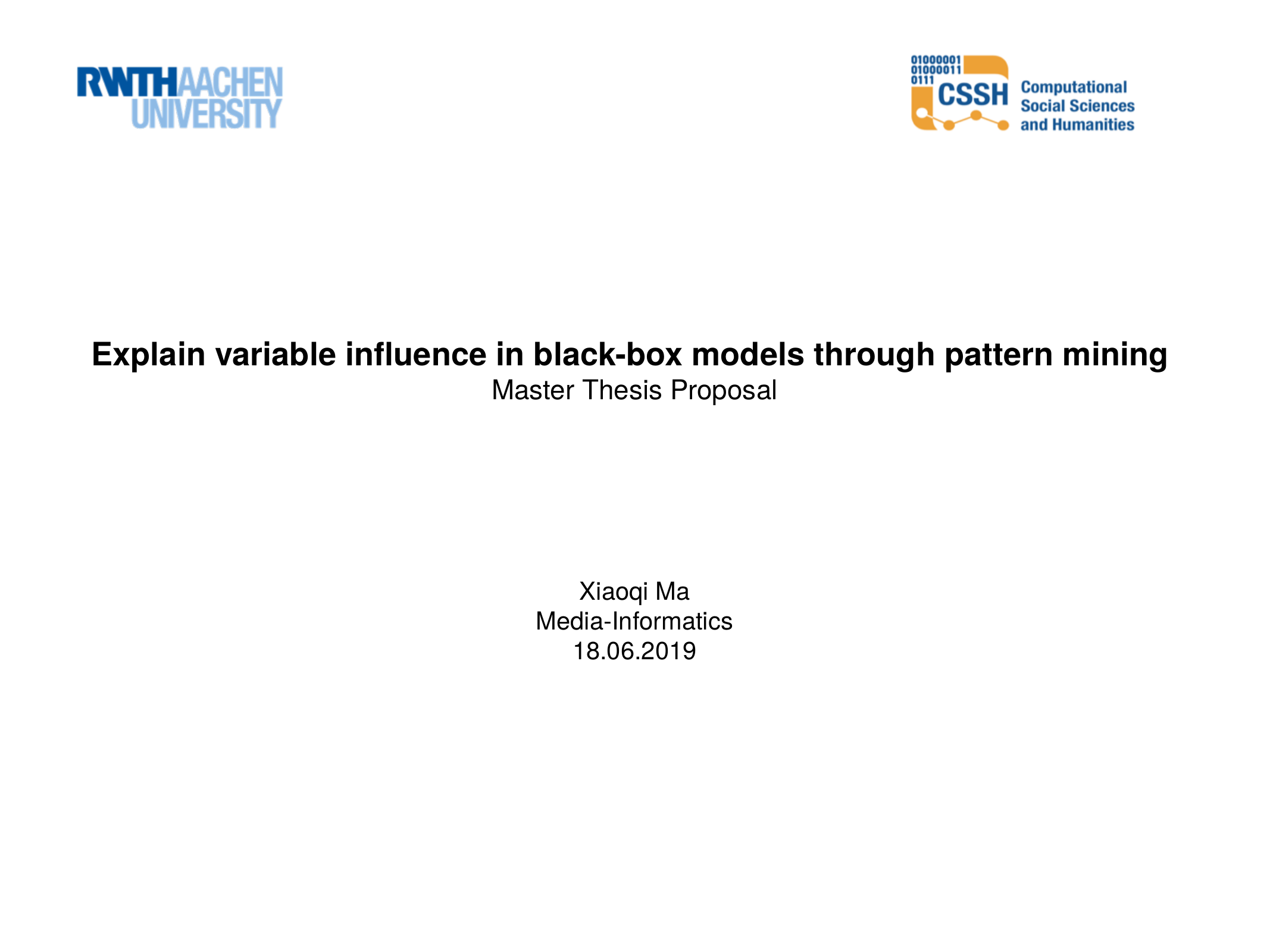

Explain variable influence in black-box models through pattern mining
Master Thesis Proposal
Xiaoqi Ma
Media-Informatics
18.06.2019